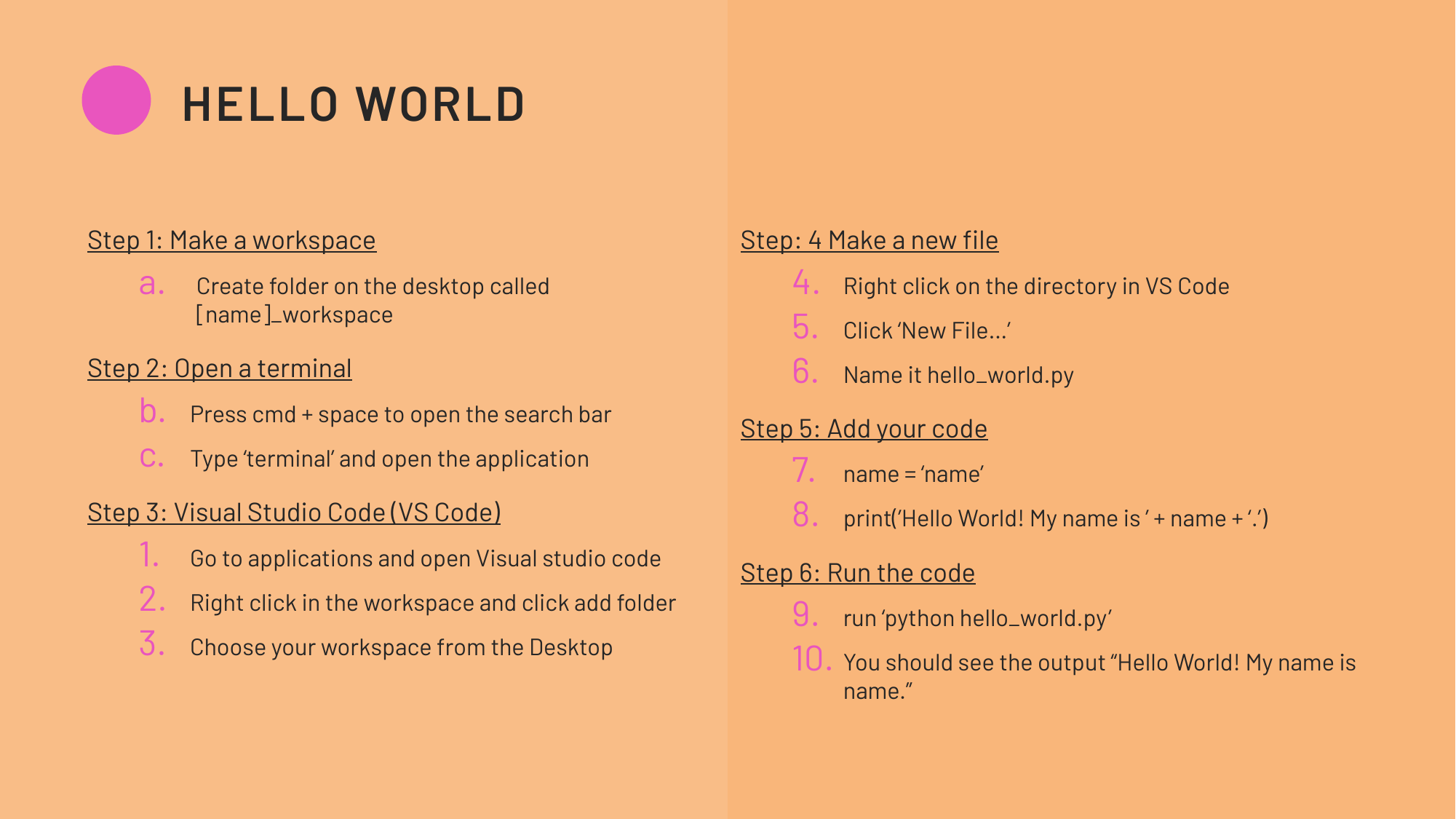

# Hello World
Step 1: Make a workspace
Create folder on the desktop called [name]_workspace
Step 2: Open a terminal
Press cmd + space to open the search bar
Type ‘terminal’ and open the application
Step 3: Visual Studio Code (VS Code)
Go to applications and open Visual studio code
Right click in the workspace and click add folder
Choose your workspace from the Desktop

Step: 4 Make a new file
Right click on the directory in VS Code
Click ‘New File…’
Name it hello_world.py
Step 5: Add your code
name = ‘name’
print(’Hello World! My name is ’ + name + ‘.’)
Step 6: Run the code
run ‘python hello_world.py’
You should see the output “Hello World! My name is name.”